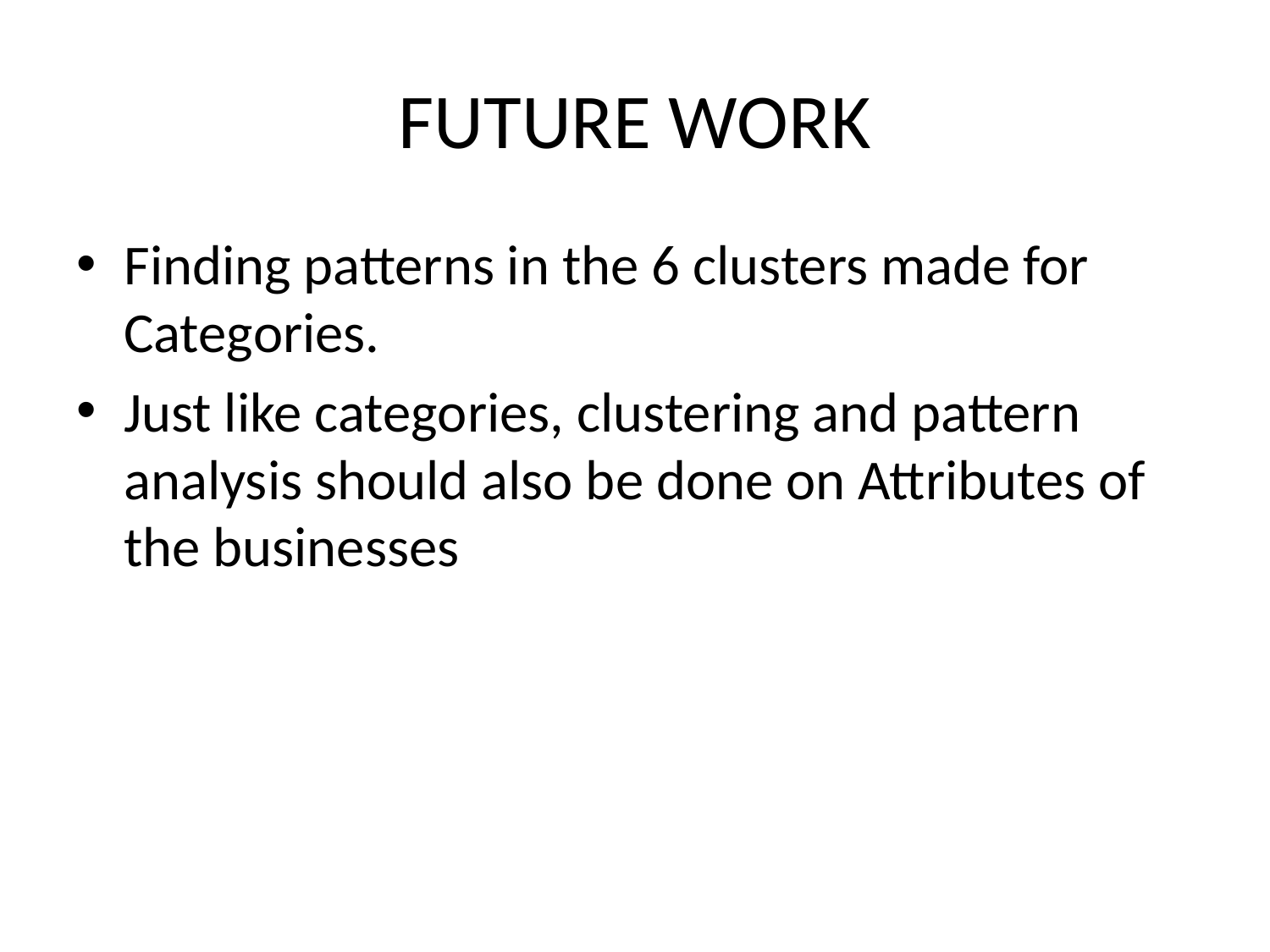

# FUTURE WORK
Finding patterns in the 6 clusters made for Categories.
Just like categories, clustering and pattern analysis should also be done on Attributes of the businesses